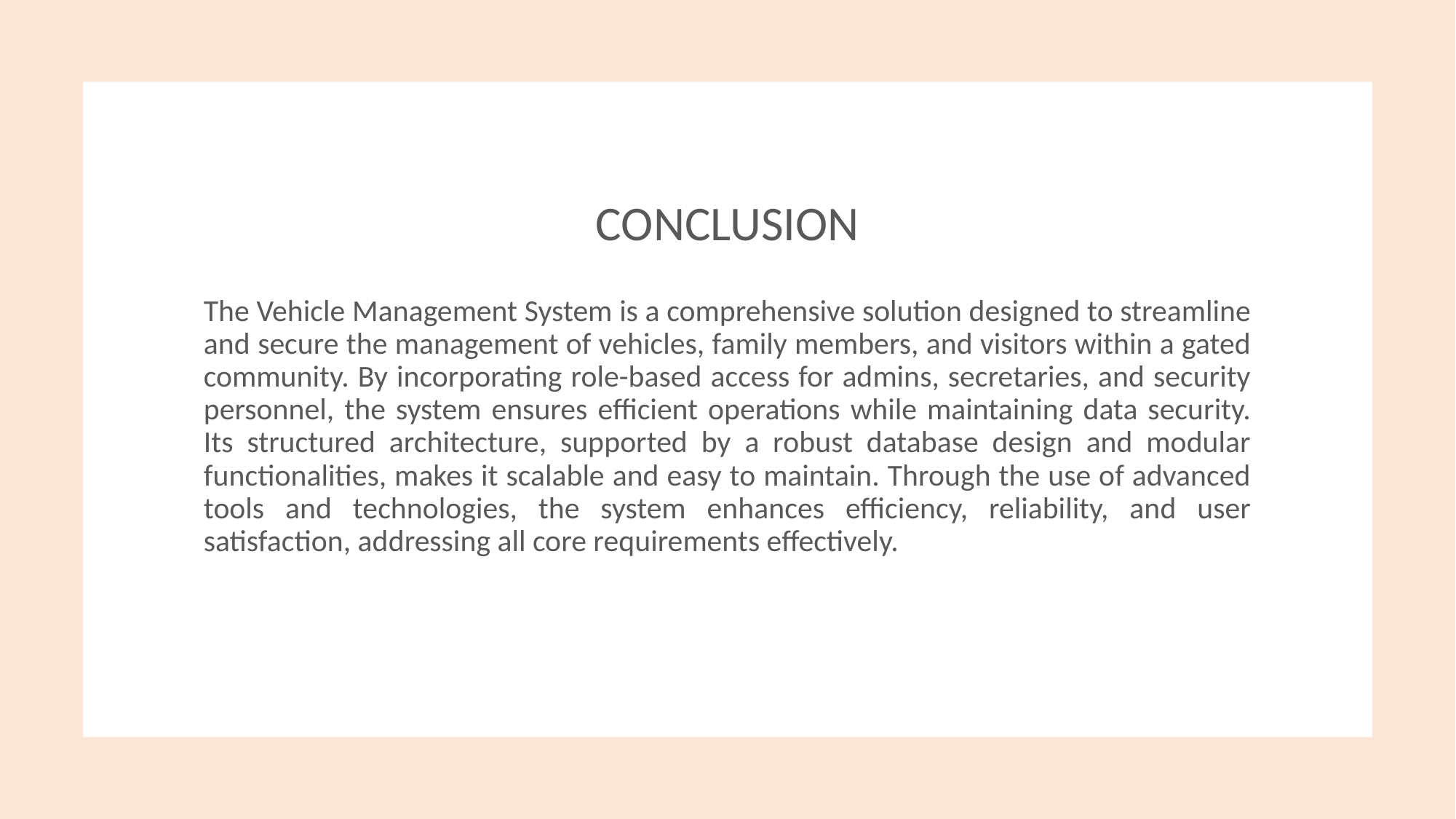

# CONCLUSION
The Vehicle Management System is a comprehensive solution designed to streamline and secure the management of vehicles, family members, and visitors within a gated community. By incorporating role-based access for admins, secretaries, and security personnel, the system ensures efficient operations while maintaining data security. Its structured architecture, supported by a robust database design and modular functionalities, makes it scalable and easy to maintain. Through the use of advanced tools and technologies, the system enhances efficiency, reliability, and user satisfaction, addressing all core requirements effectively.